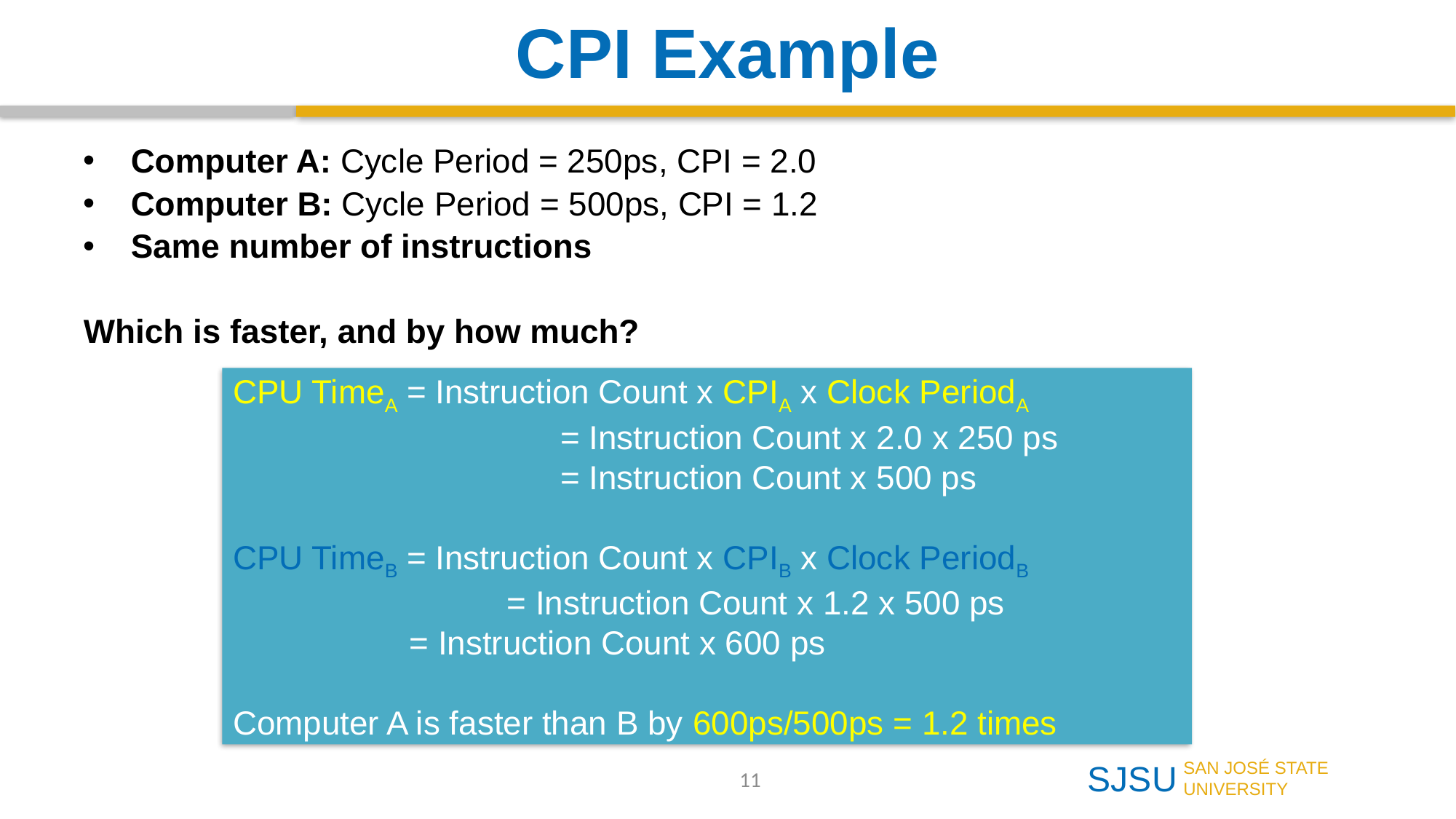

# CPI Example
Computer A: Cycle Period = 250ps, CPI = 2.0
Computer B: Cycle Period = 500ps, CPI = 1.2
Same number of instructions

Which is faster, and by how much?
CPU TimeA = Instruction Count x CPIA x Clock PeriodA
			= Instruction Count x 2.0 x 250 ps
			= Instruction Count x 500 ps

CPU TimeB = Instruction Count x CPIB x Clock PeriodB
		      = Instruction Count x 1.2 x 500 ps
                   = Instruction Count x 600 ps

Computer A is faster than B by 600ps/500ps = 1.2 times
11